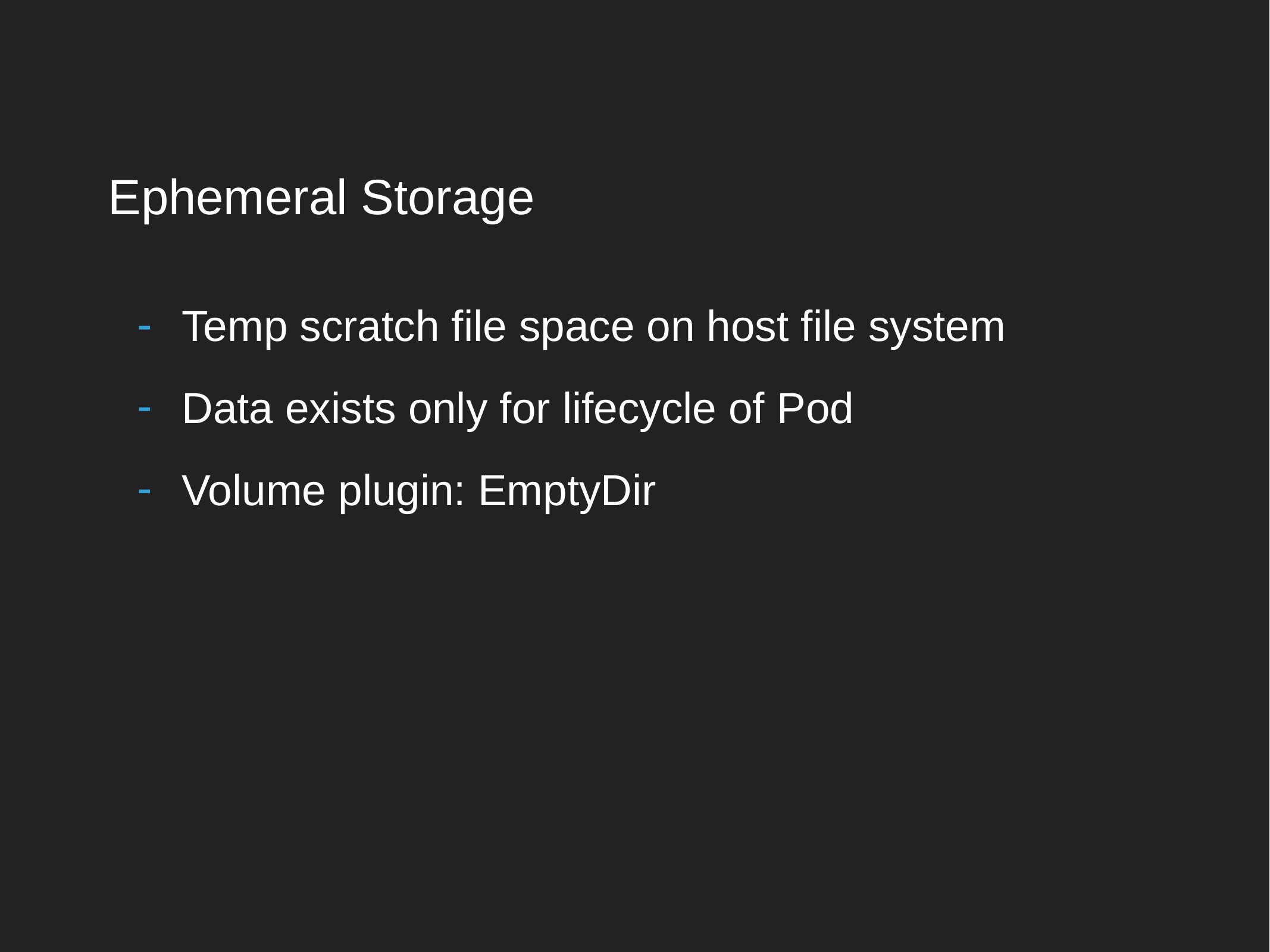

Ephemeral Storage
Temp scratch file space on host file system
Data exists only for lifecycle of Pod
Volume plugin: EmptyDir